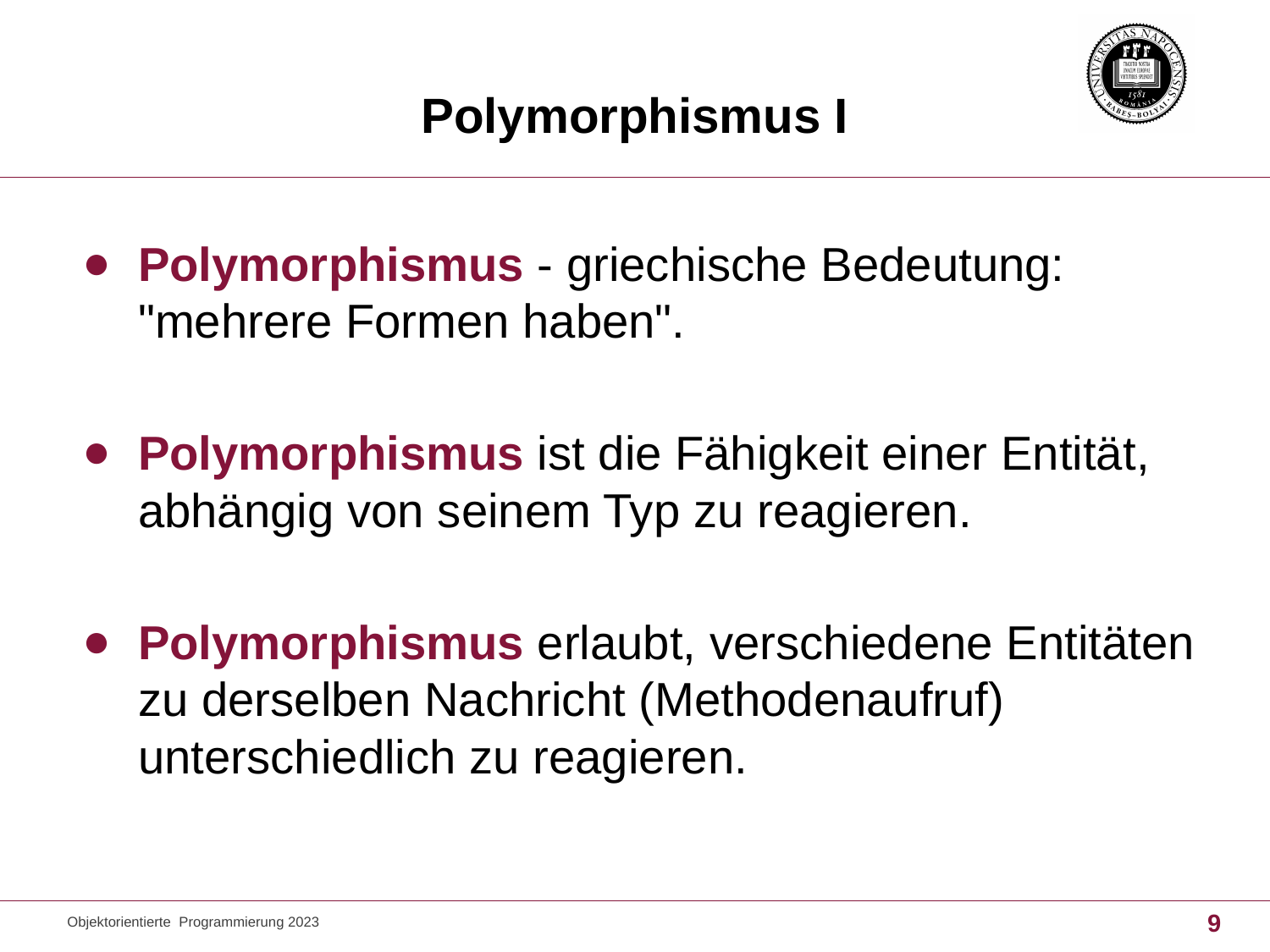

# Polymorphismus I
Polymorphismus - griechische Bedeutung: "mehrere Formen haben".

Polymorphismus ist die Fähigkeit einer Entität, abhängig von seinem Typ zu reagieren.

Polymorphismus erlaubt, verschiedene Entitäten zu derselben Nachricht (Methodenaufruf) unterschiedlich zu reagieren.

Objektorientierte  Programmierung 2023
9